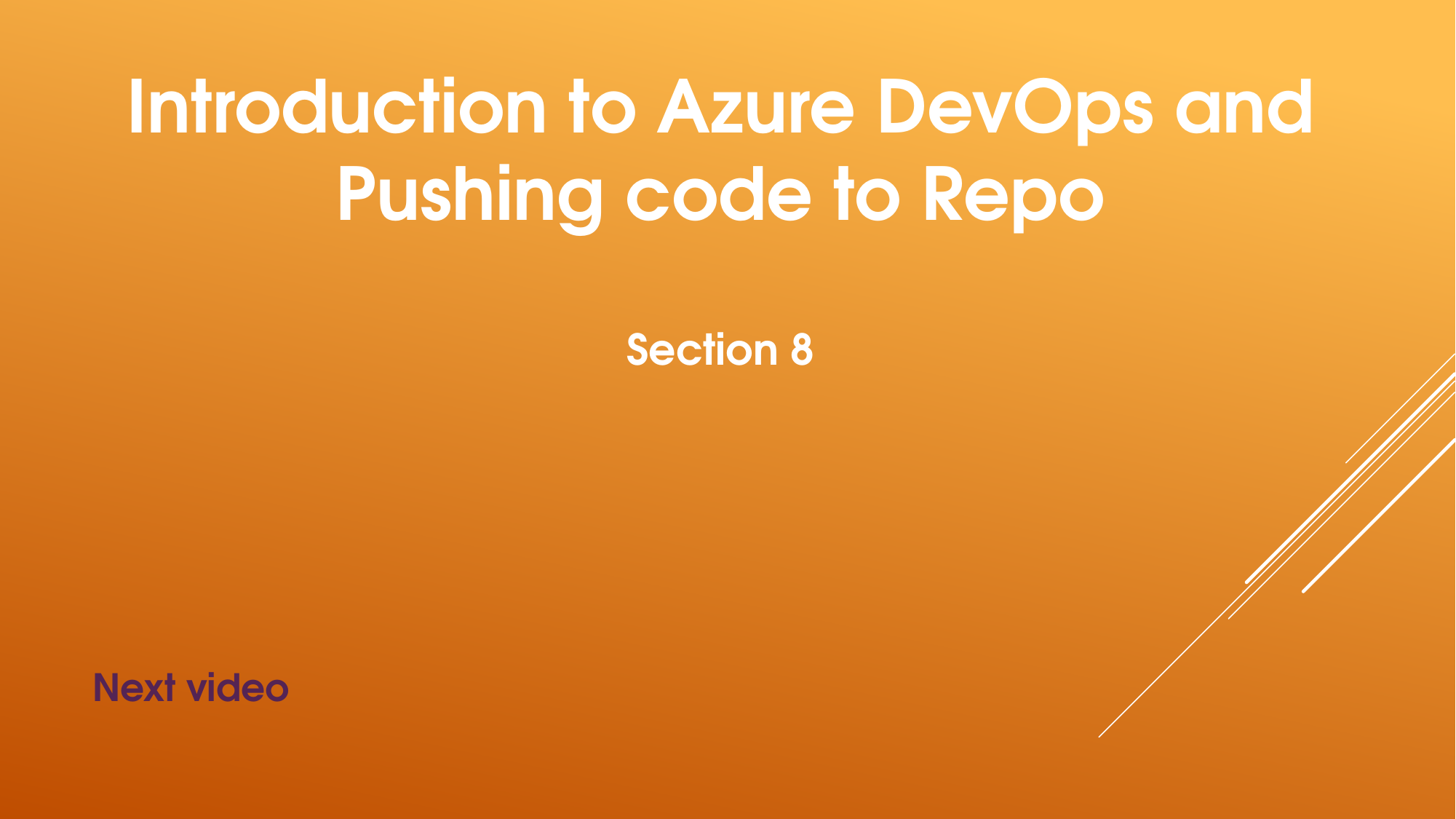

# Introduction to Azure DevOps and Pushing code to Repo Section 8

Next video